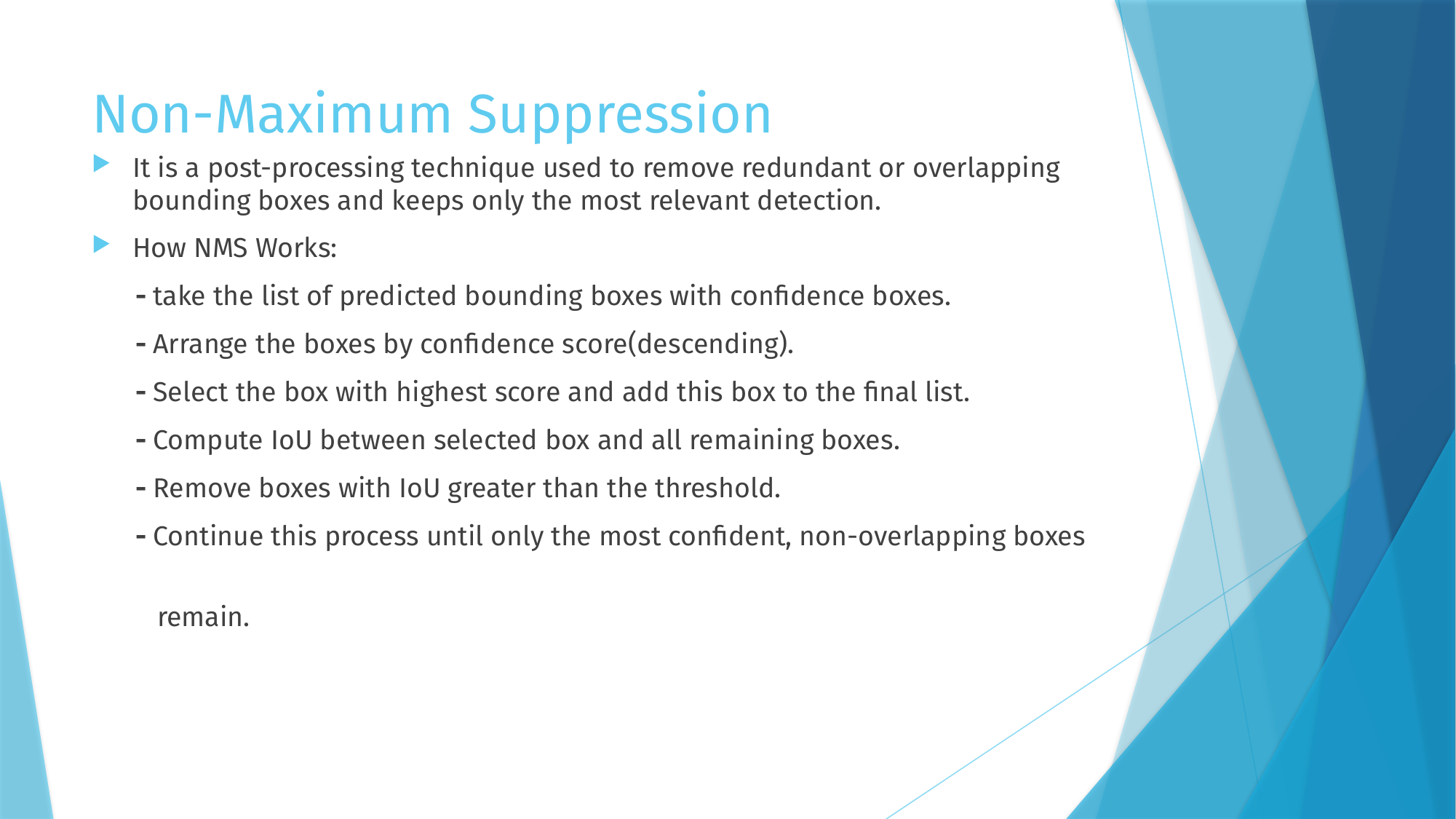

# Non-Maximum Suppression
It is a post-processing technique used to remove redundant or overlapping bounding boxes and keeps only the most relevant detection.
How NMS Works:
      - take the list of predicted bounding boxes with confidence boxes.
      - Arrange the boxes by confidence score(descending).
      - Select the box with highest score and add this box to the final list.
      - Compute IoU between selected box and all remaining boxes.
      - Remove boxes with IoU greater than the threshold.
      - Continue this process until only the most confident, non-overlapping boxes
         remain.